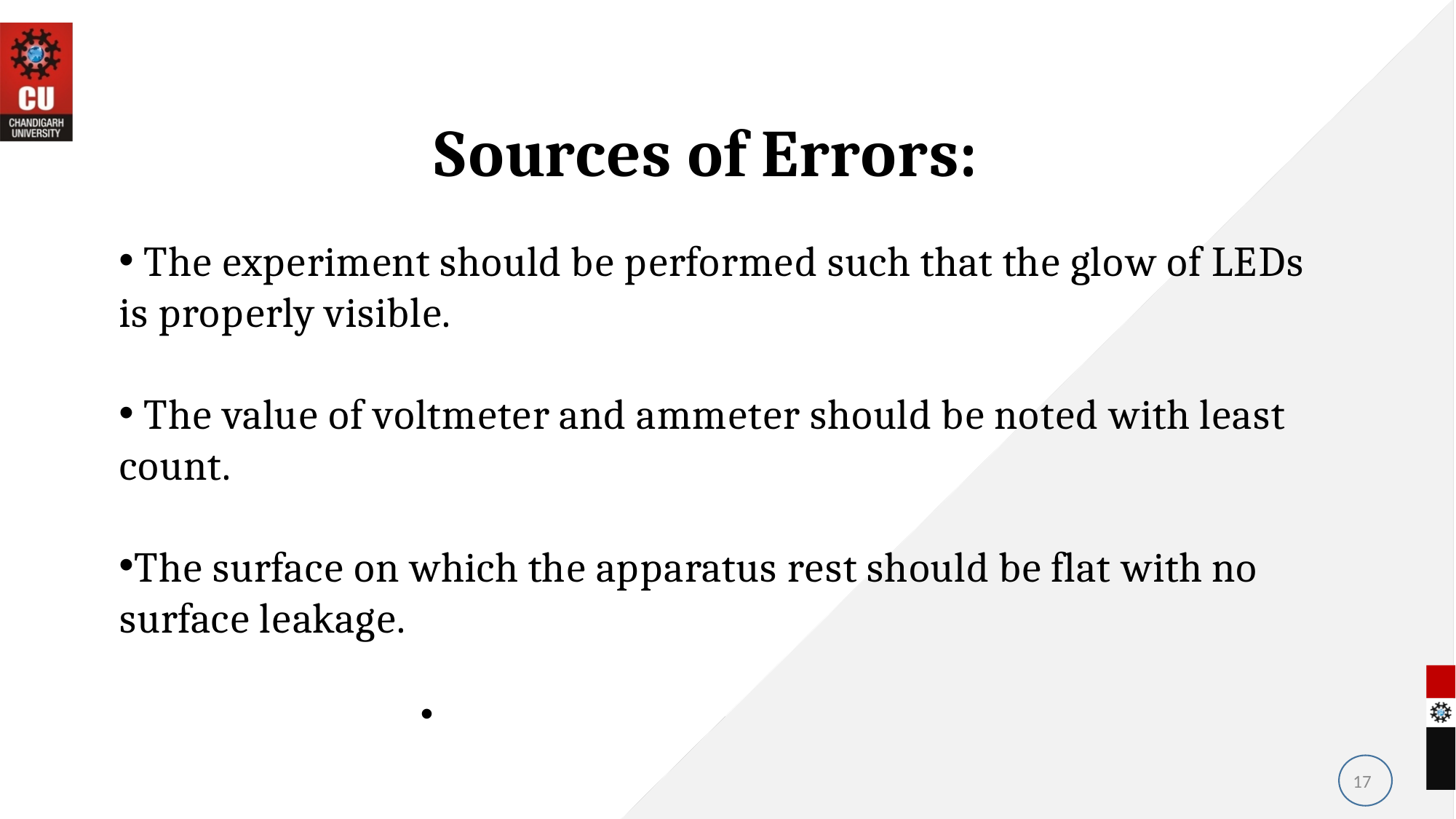

Sources of Errors:

 The experiment should be performed such that the glow of LEDs is properly visible.

 The value of voltmeter and ammeter should be noted with least count.

The surface on which the apparatus rest should be flat with no surface leakage.

17